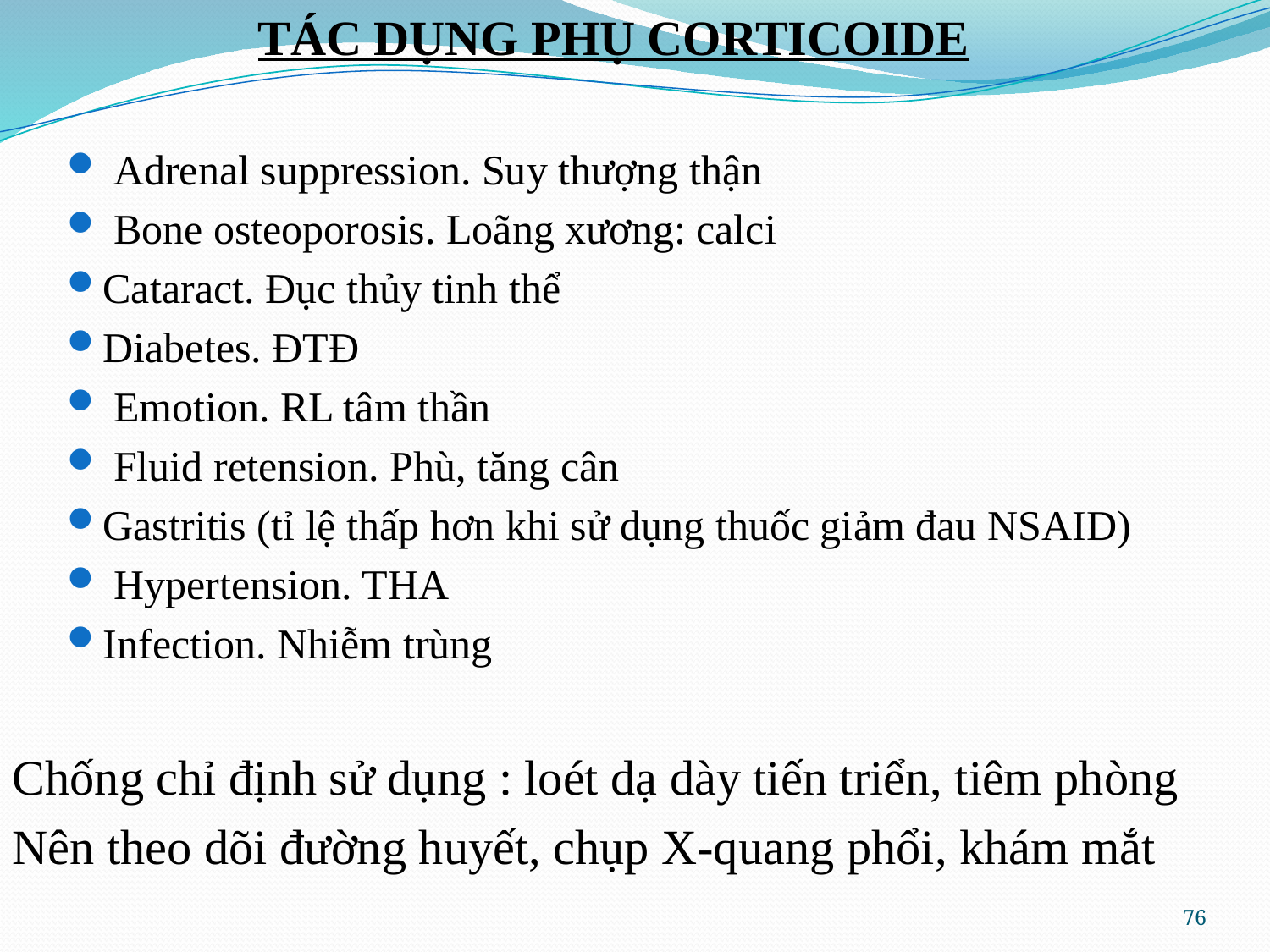

TÁC DỤNG PHỤ CORTICOIDE

 Adrenal suppression. Suy thượng thận
 Bone osteoporosis. Loãng xương: calci
Cataract. Đục thủy tinh thể
Diabetes. ĐTĐ
 Emotion. RL tâm thần
 Fluid retension. Phù, tăng cân
Gastritis (tỉ lệ thấp hơn khi sử dụng thuốc giảm đau NSAID)
 Hypertension. THA
Infection. Nhiễm trùng

Chống chỉ định sử dụng : loét dạ dày tiến triển, tiêm phòng
Nên theo dõi đường huyết, chụp X-quang phổi, khám mắt

76